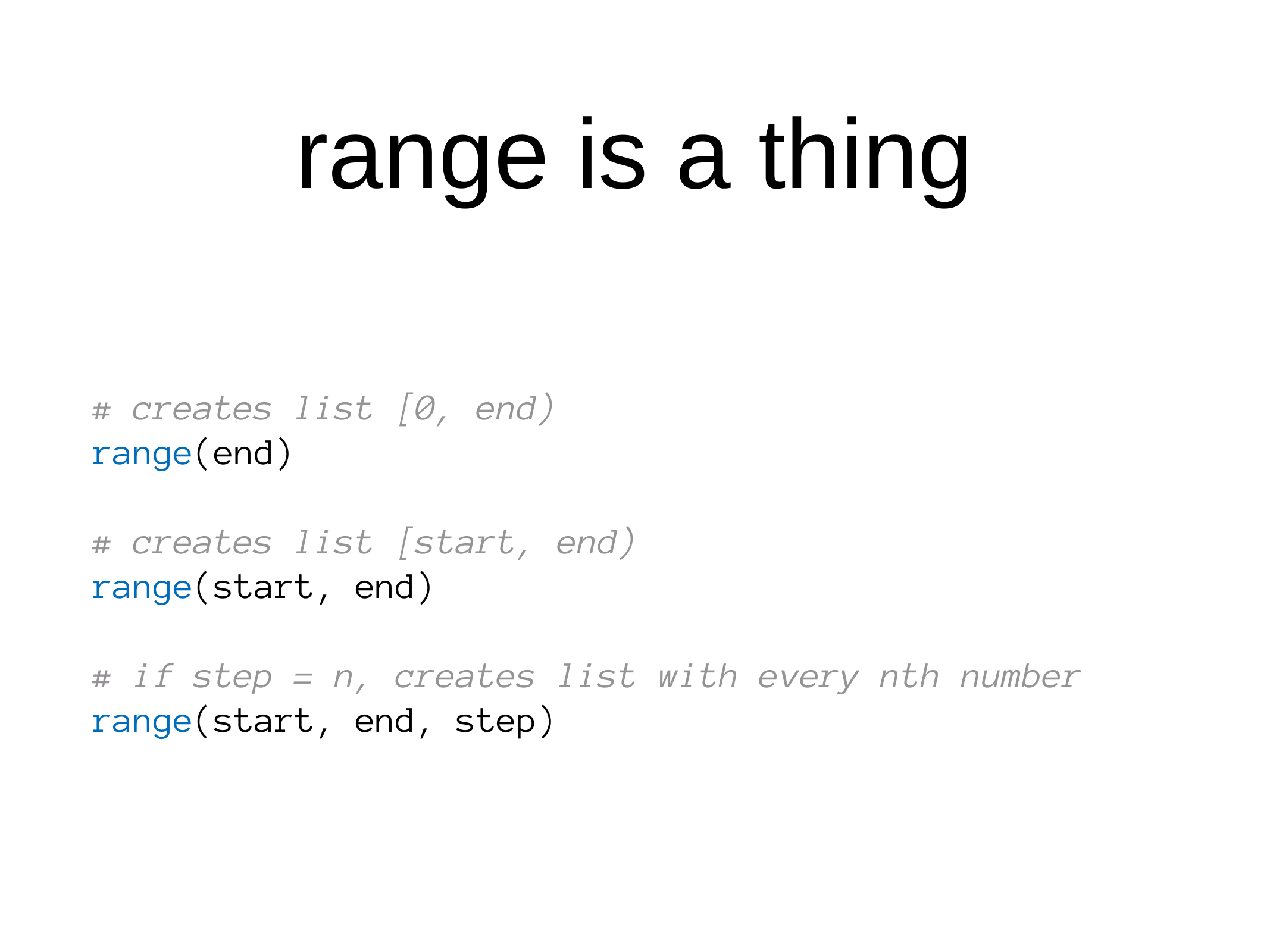

# range is a thing
# creates list [0, end)
range(end)

# creates list [start, end)
range(start, end)

# if step = n, creates list with every nth number
range(start, end, step)